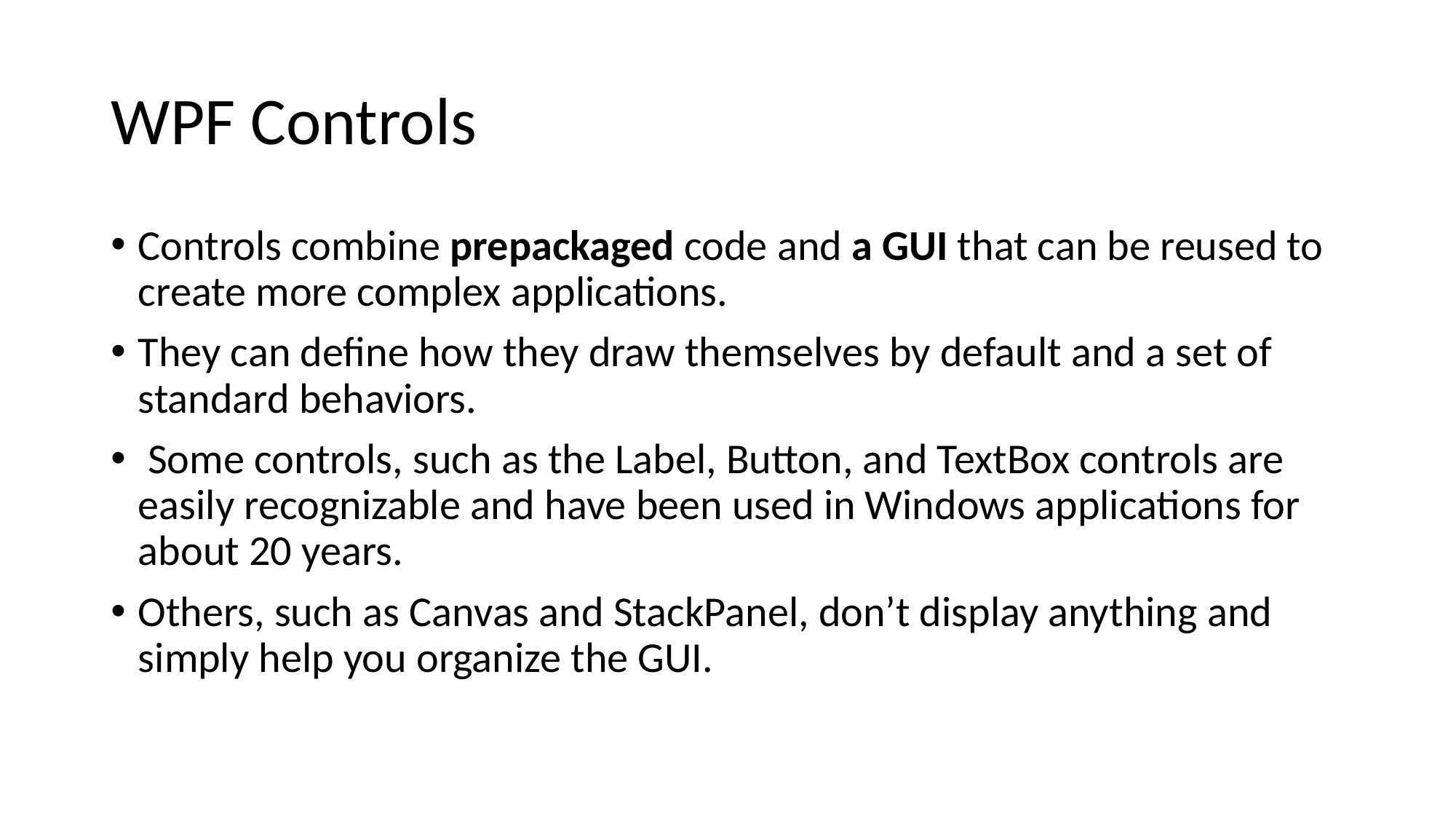

# WPF Controls
Controls combine prepackaged code and a GUI that can be reused to create more complex applications.
They can define how they draw themselves by default and a set of standard behaviors.
 Some controls, such as the Label, Button, and TextBox controls are easily recognizable and have been used in Windows applications for about 20 years.
Others, such as Canvas and StackPanel, don’t display anything and simply help you organize the GUI.